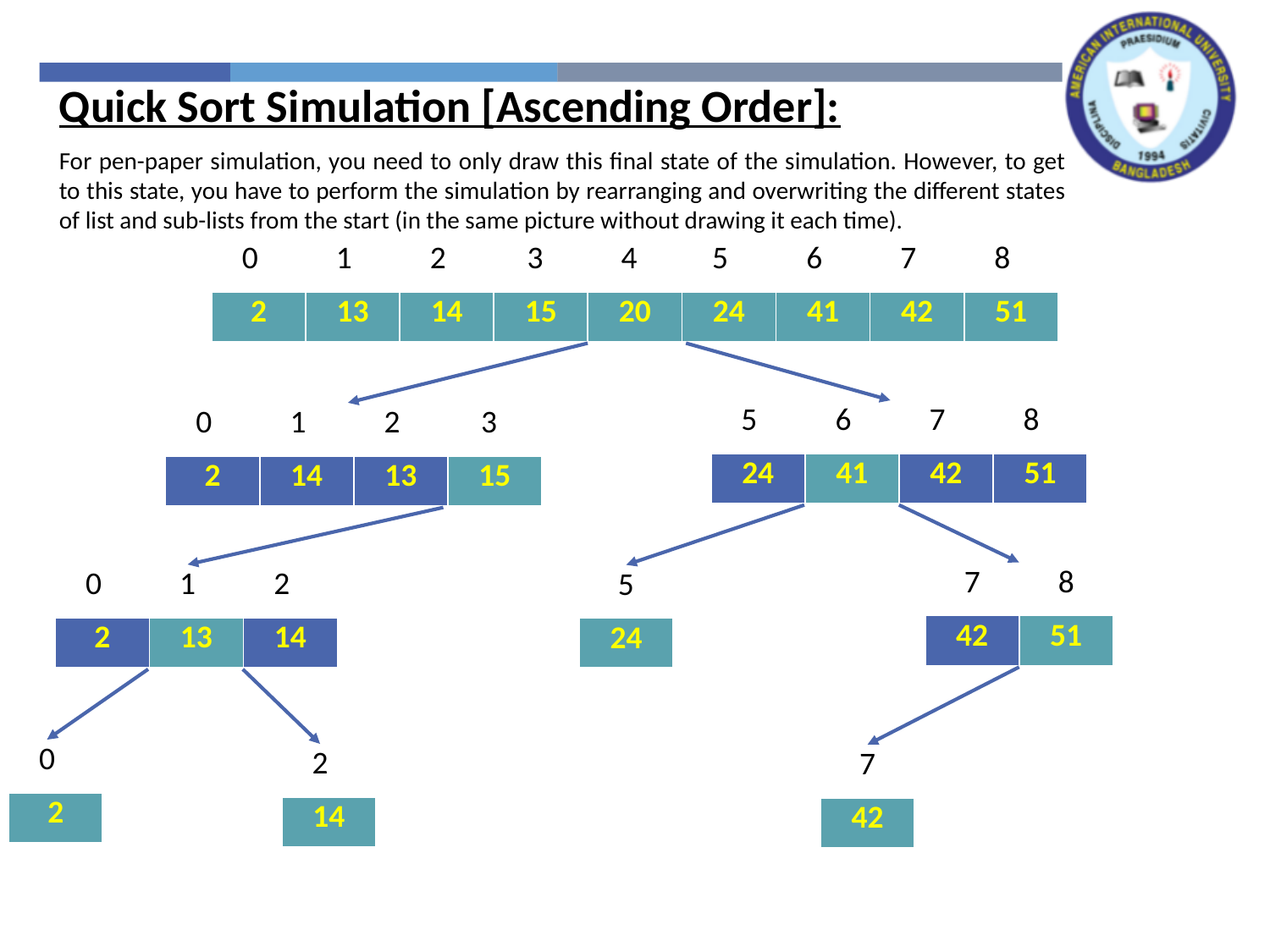

Quick Sort Simulation [Ascending Order]:

For pen-paper simulation, you need to only draw this final state of the simulation. However, to get to this state, you have to perform the simulation by rearranging and overwriting the different states of list and sub-lists from the start (in the same picture without drawing it each time).
| 0 | 1 | 2 | 3 | 4 | 5 | 6 | 7 | 8 |
| --- | --- | --- | --- | --- | --- | --- | --- | --- |
| 2 | 13 | 14 | 15 | 20 | 24 | 41 | 42 | 51 |
| --- | --- | --- | --- | --- | --- | --- | --- | --- |
| 5 | 6 | 7 | 8 |
| --- | --- | --- | --- |
| 0 | 1 | 2 | 3 |
| --- | --- | --- | --- |
| 24 | 41 | 42 | 51 |
| --- | --- | --- | --- |
| 2 | 14 | 13 | 15 |
| --- | --- | --- | --- |
| 7 | 8 |
| --- | --- |
| 0 | 1 | 2 |
| --- | --- | --- |
| 5 |
| --- |
| 42 | 51 |
| --- | --- |
| 2 | 13 | 14 |
| --- | --- | --- |
| 24 |
| --- |
| 0 |
| --- |
| 2 |
| --- |
| 7 |
| --- |
| 2 |
| --- |
| 14 |
| --- |
| 42 |
| --- |